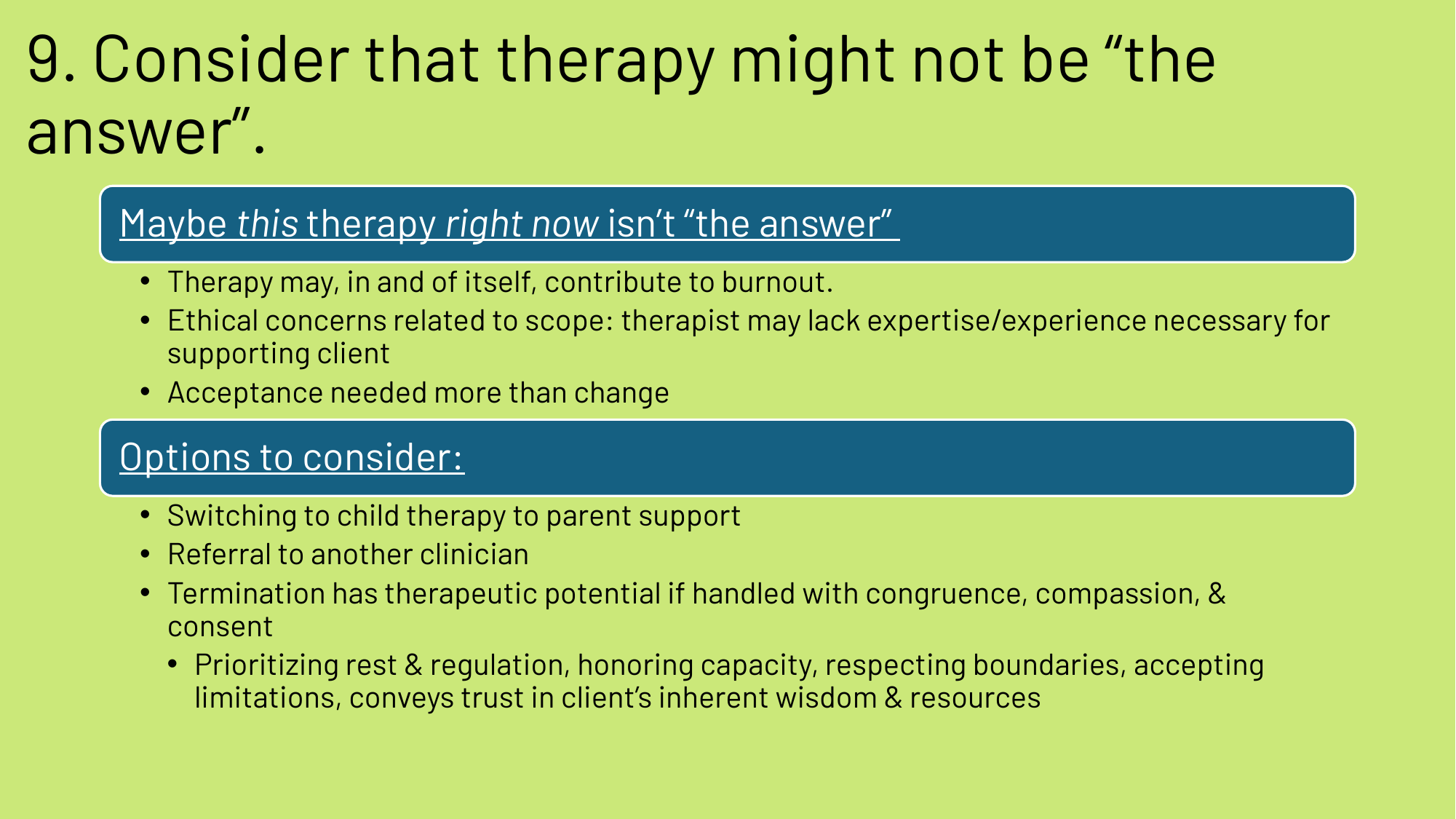

# 9. Consider that therapy might not be “the answer”.
Maybe this therapy right now isn’t “the answer”
Therapy may, in and of itself, contribute to burnout.
Ethical concerns related to scope: therapist may lack expertise/experience necessary for supporting client
Acceptance needed more than change
Options to consider:
Switching to child therapy to parent support
Referral to another clinician
Termination has therapeutic potential if handled with congruence, compassion, & consent
Prioritizing rest & regulation, honoring capacity, respecting boundaries, accepting limitations, conveys trust in client’s inherent wisdom & resources